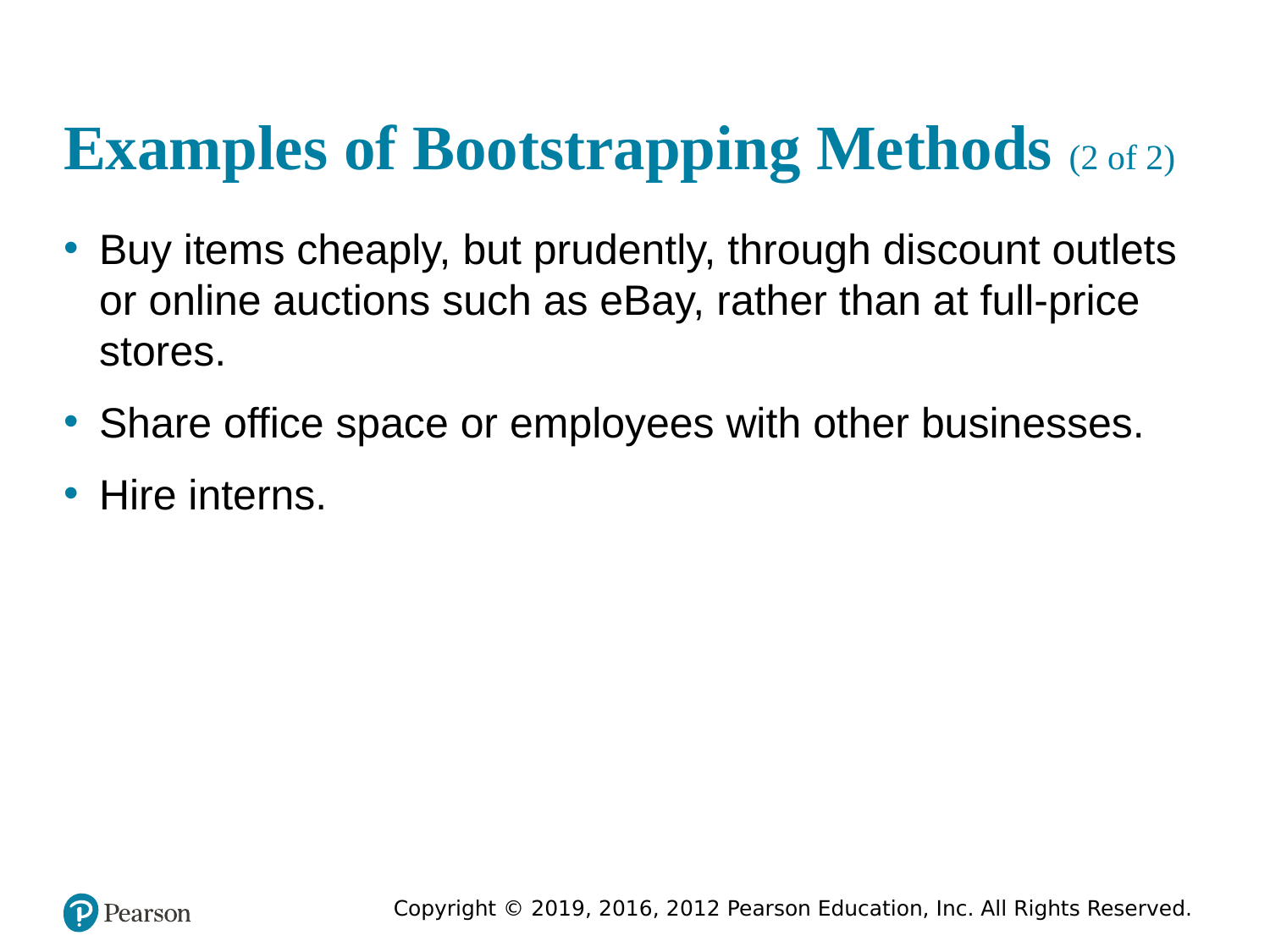

# Examples of Bootstrapping Methods (2 of 2)
Buy items cheaply, but prudently, through discount outlets or online auctions such as eBay, rather than at full-price stores.
Share office space or employees with other businesses.
Hire interns.